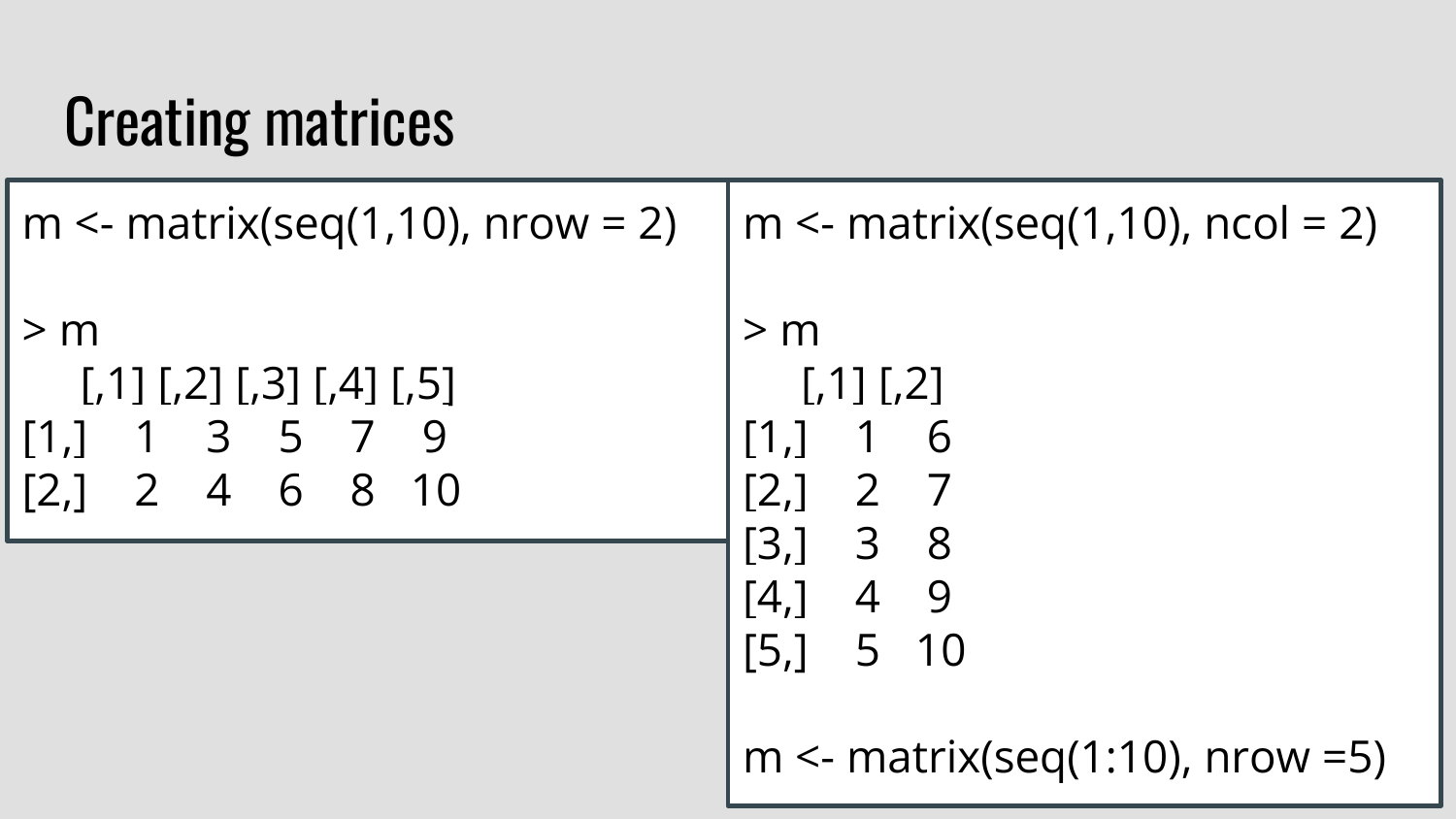

# Creating matrices
m <- matrix(seq(1,10), ncol = 2)

> m
     [,1] [,2]
[1,]    1    6
[2,]    2    7
[3,]    3    8
[4,]    4    9
[5,]    5   10

m <- matrix(seq(1:10), nrow =5)

m <- matrix(seq(1,10), nrow = 2)

> m
     [,1] [,2] [,3] [,4] [,5]
[1,]    1    3    5    7    9
[2,]    2    4    6    8   10